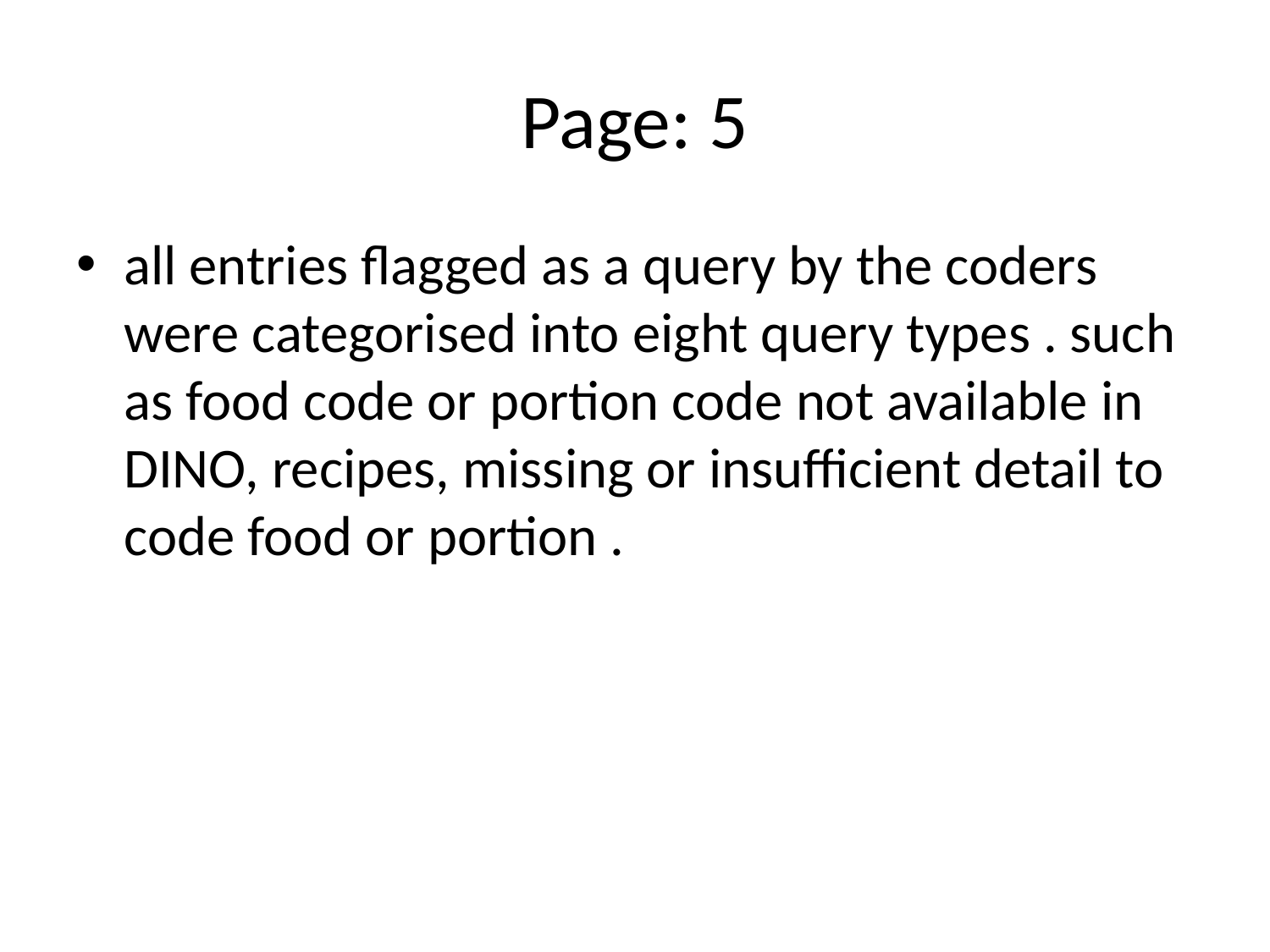

# Page: 5
all entries flagged as a query by the coders were categorised into eight query types . such as food code or portion code not available in DINO, recipes, missing or insufficient detail to code food or portion .